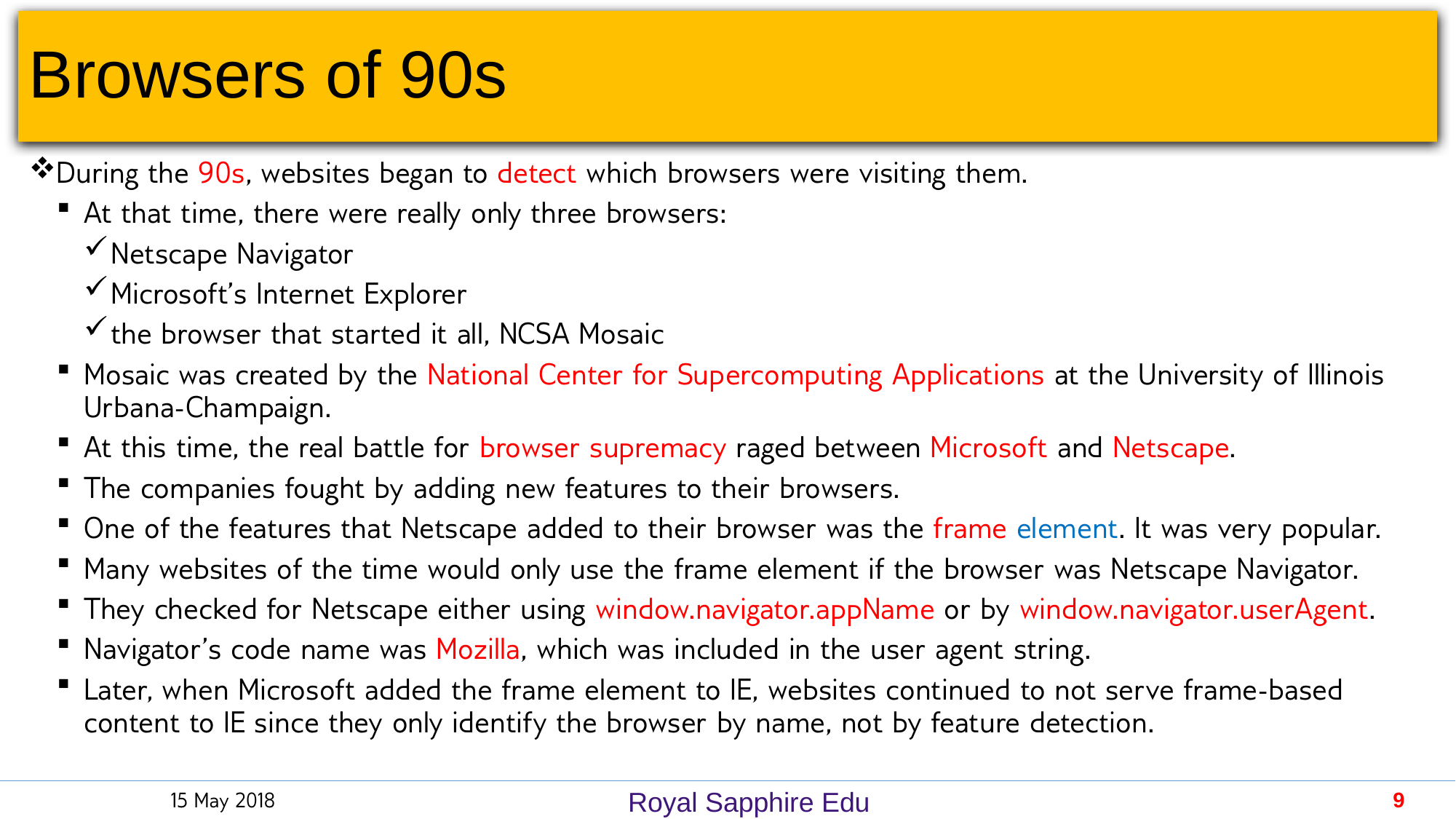

# Browsers of 90s
During the 90s, websites began to detect which browsers were visiting them.
At that time, there were really only three browsers:
Netscape Navigator
Microsoft’s Internet Explorer
the browser that started it all, NCSA Mosaic
Mosaic was created by the National Center for Supercomputing Applications at the University of Illinois Urbana-Champaign.
At this time, the real battle for browser supremacy raged between Microsoft and Netscape.
The companies fought by adding new features to their browsers.
One of the features that Netscape added to their browser was the frame element. It was very popular.
Many websites of the time would only use the frame element if the browser was Netscape Navigator.
They checked for Netscape either using window.navigator.appName or by window.navigator.userAgent.
Navigator’s code name was Mozilla, which was included in the user agent string.
Later, when Microsoft added the frame element to IE, websites continued to not serve frame-based content to IE since they only identify the browser by name, not by feature detection.
15 May 2018
9